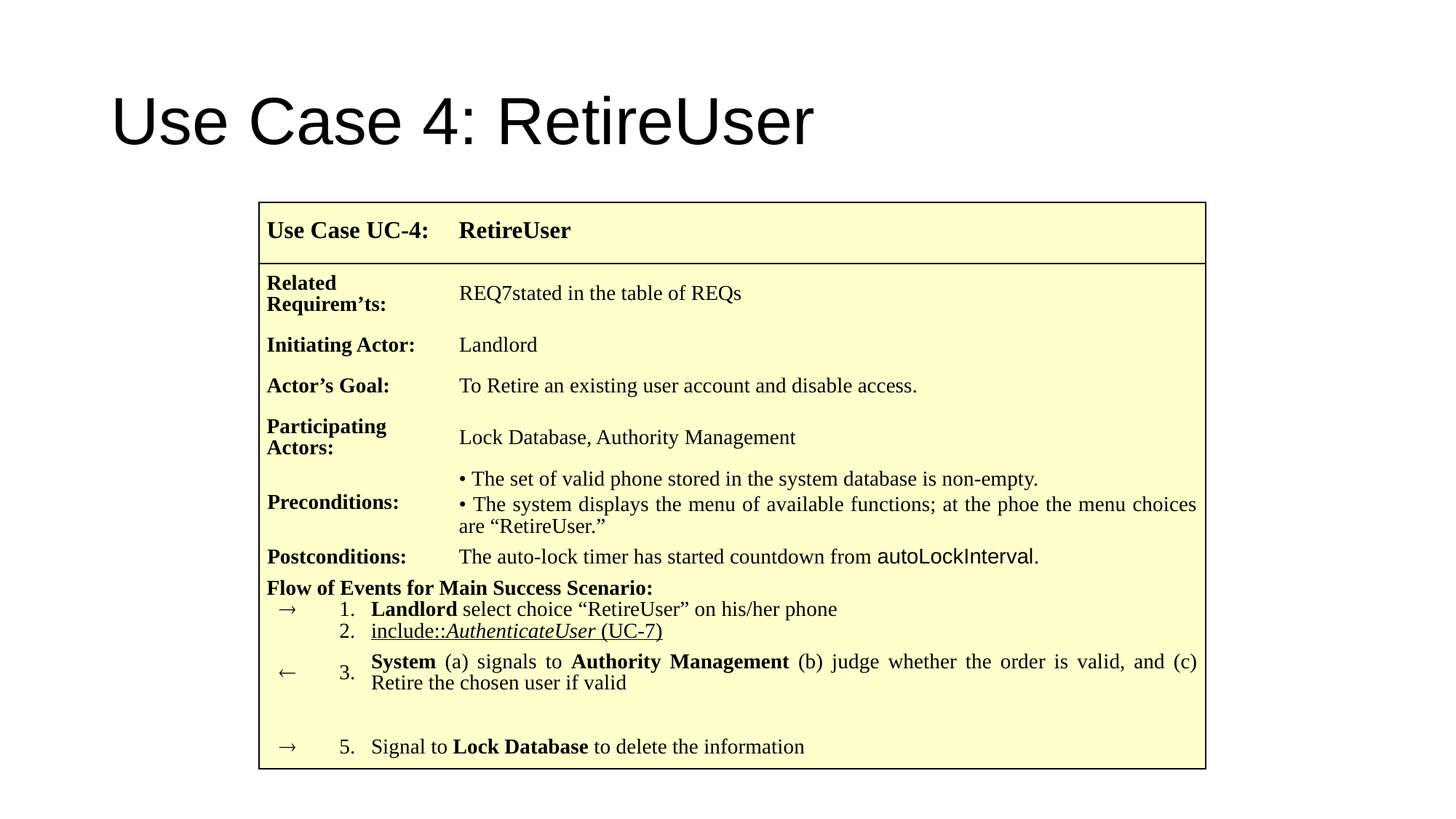

# Use Case 4: RetireUser
| Use Case UC-4: |  |  | RetireUser |
| --- | --- | --- | --- |
| Related Requirem’ts: |  |  | REQ7stated in the table of REQs |
| Initiating Actor: |  |  | Landlord |
| Actor’s Goal: |  |  | To Retire an existing user account and disable access. |
| Participating Actors: |  |  | Lock Database, Authority Management |
| Preconditions: |  |  | • The set of valid phone stored in the system database is non-empty. • The system displays the menu of available functions; at the phoe the menu choices are “RetireUser.” |
| Postconditions: |  |  | The auto-lock timer has started countdown from autoLockInterval. |
| Flow of Events for Main Success Scenario: |  |  |  |
| → | 1. | Landlord select choice “RetireUser” on his/her phone |  |
|  | 2. | include::AuthenticateUser (UC-7) |  |
| ← | 3. | System (a) signals to Authority Management (b) judge whether the order is valid, and (c) Retire the chosen user if valid |  |
|  |  |  |  |
| → | 5. | Signal to Lock Database to delete the information |  |